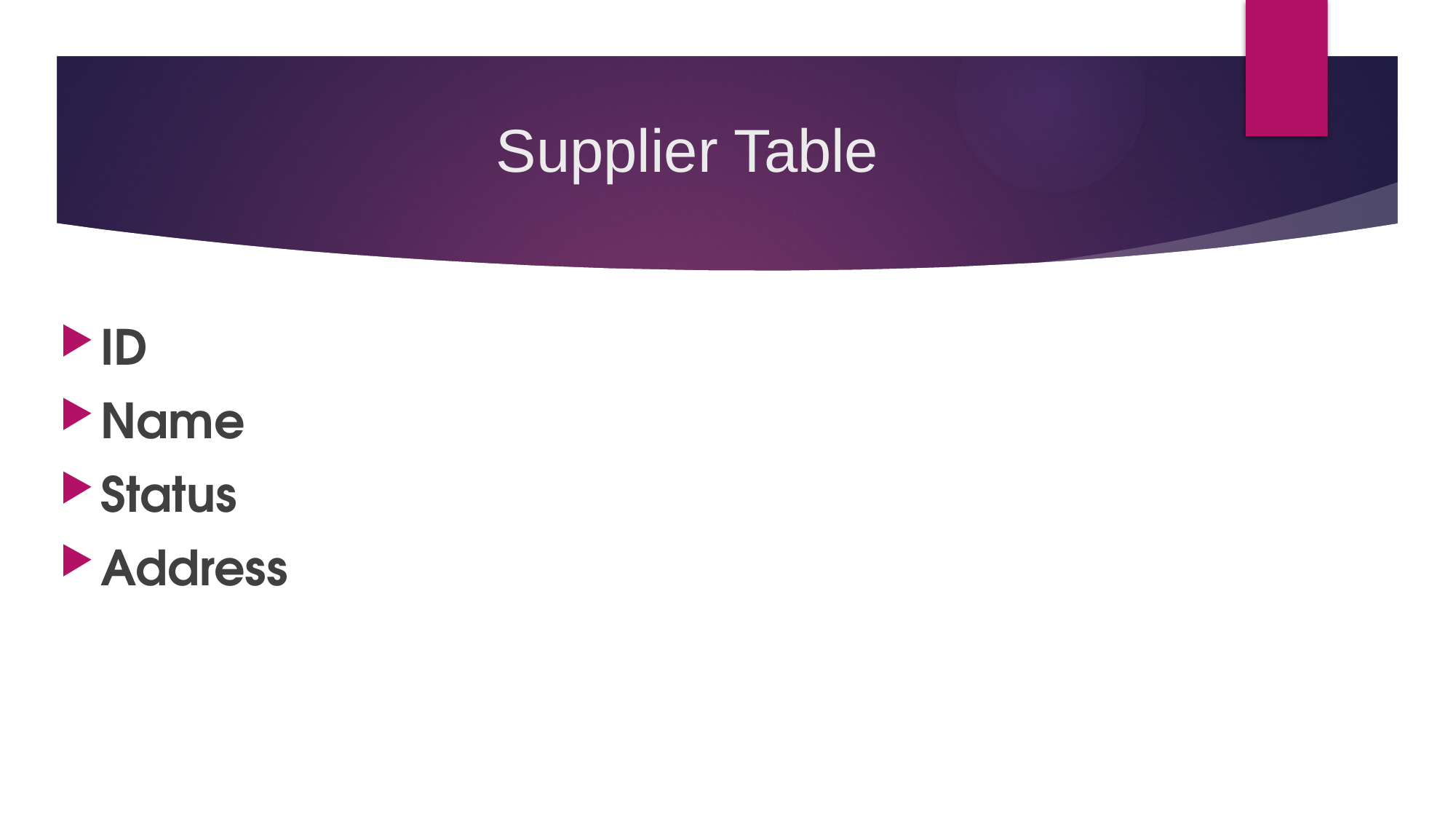

# Supplier Table
ID
Name
Status
Address